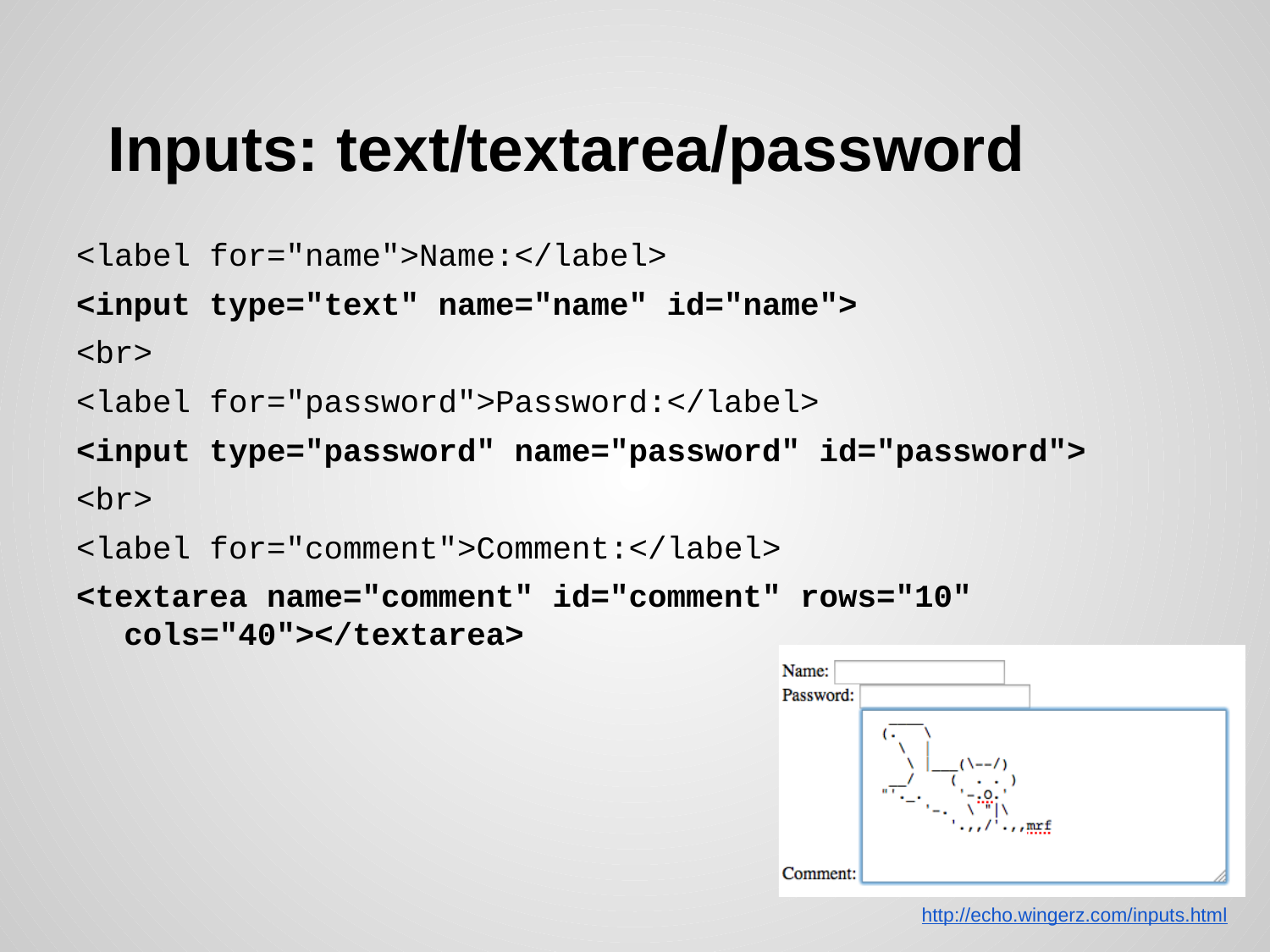

# Inputs: text/textarea/password
<label for="name">Name:</label>
<input type="text" name="name" id="name">
<br>
<label for="password">Password:</label>
<input type="password" name="password" id="password">
<br>
<label for="comment">Comment:</label>
<textarea name="comment" id="comment" rows="10" cols="40"></textarea>

http://echo.wingerz.com/inputs.html